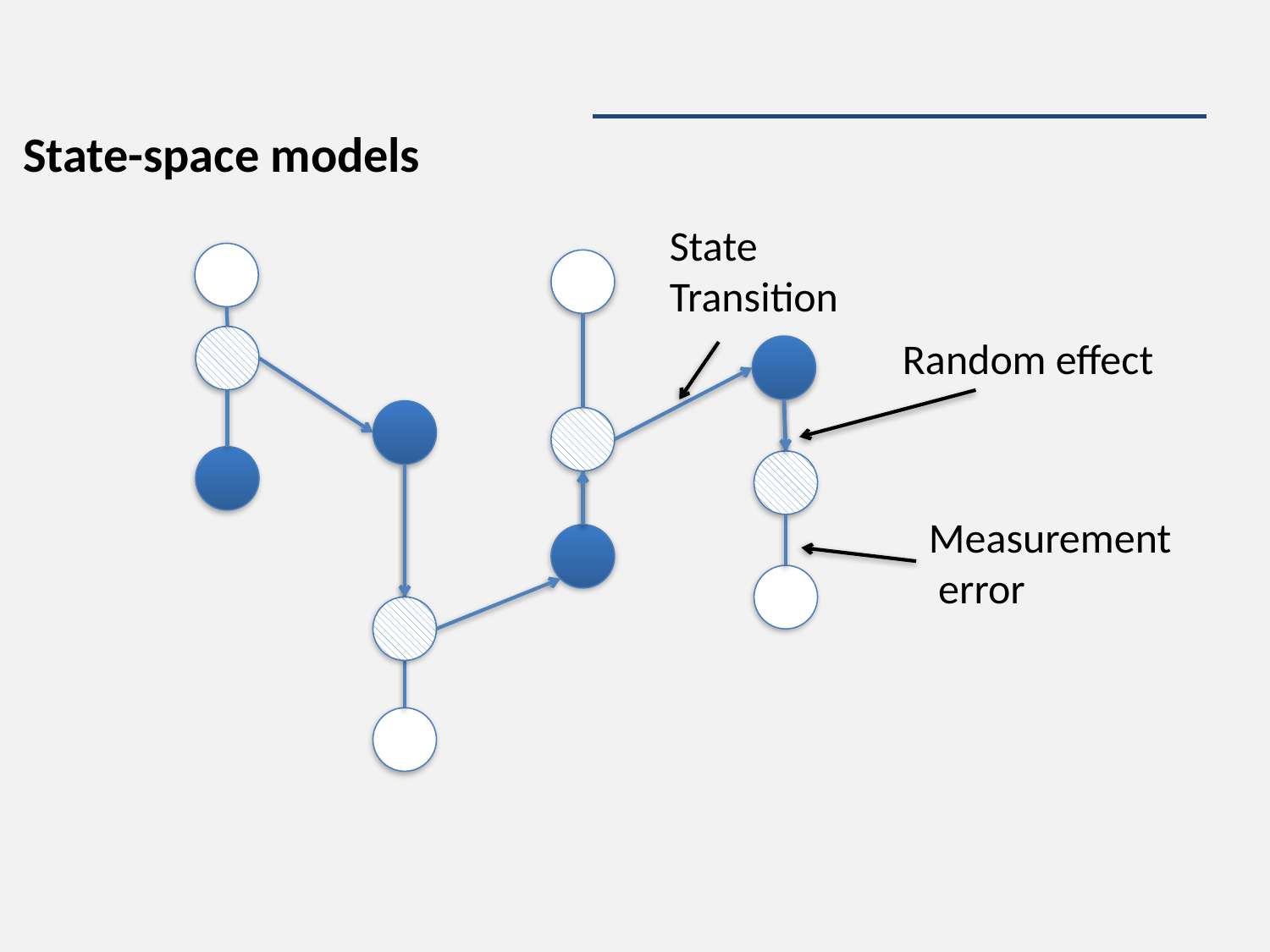

#
State-space models
State
Transition

Random effect

Measurement
 error